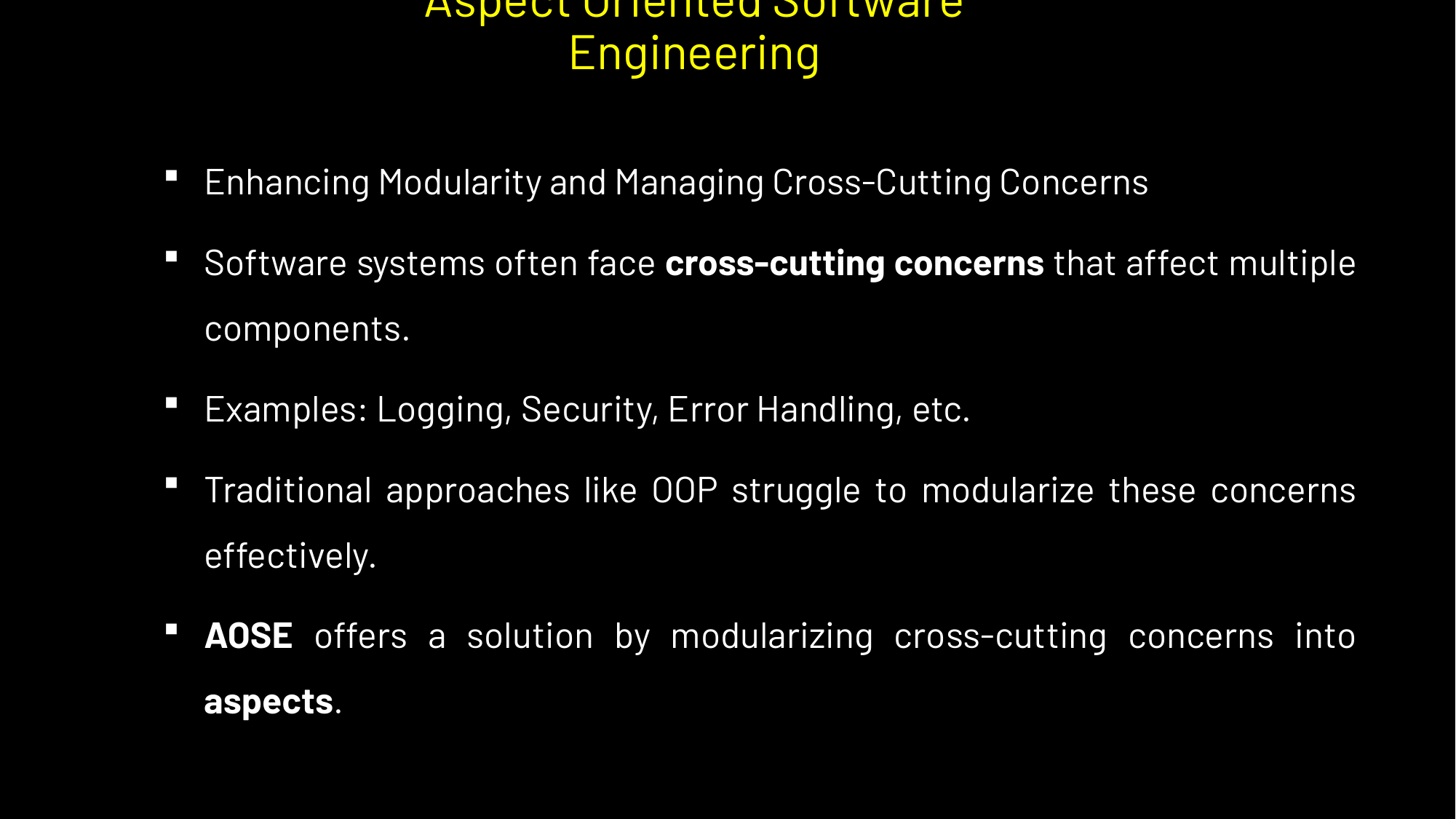

# Aspect Oriented Software Engineering
Enhancing Modularity and Managing Cross-Cutting Concerns
Software systems often face cross-cutting concerns that affect multiple components.
Examples: Logging, Security, Error Handling, etc.
Traditional approaches like OOP struggle to modularize these concerns effectively.
AOSE offers a solution by modularizing cross-cutting concerns into aspects.